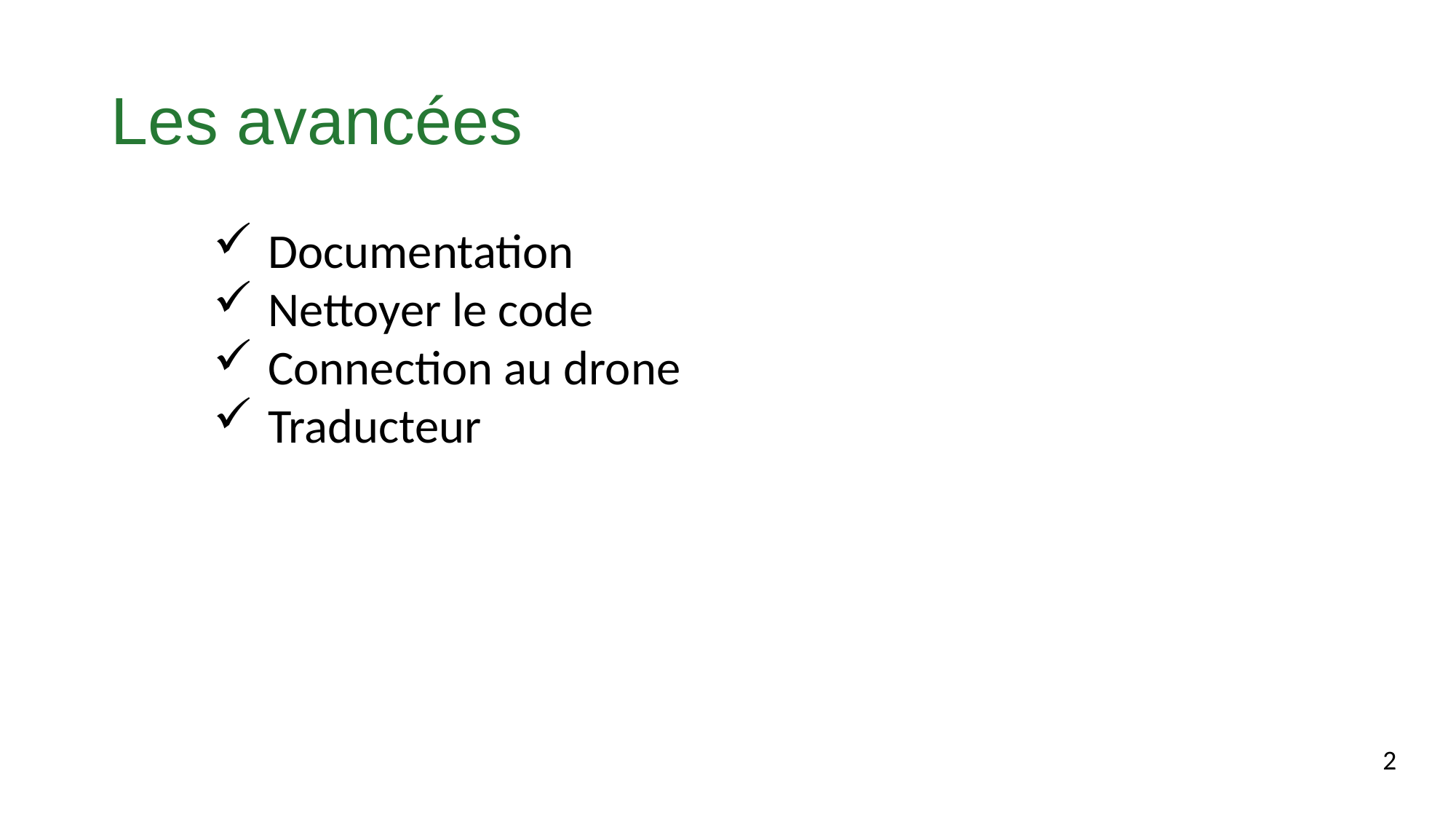

# Les avancées
Documentation
Nettoyer le code
Connection au drone
Traducteur

2